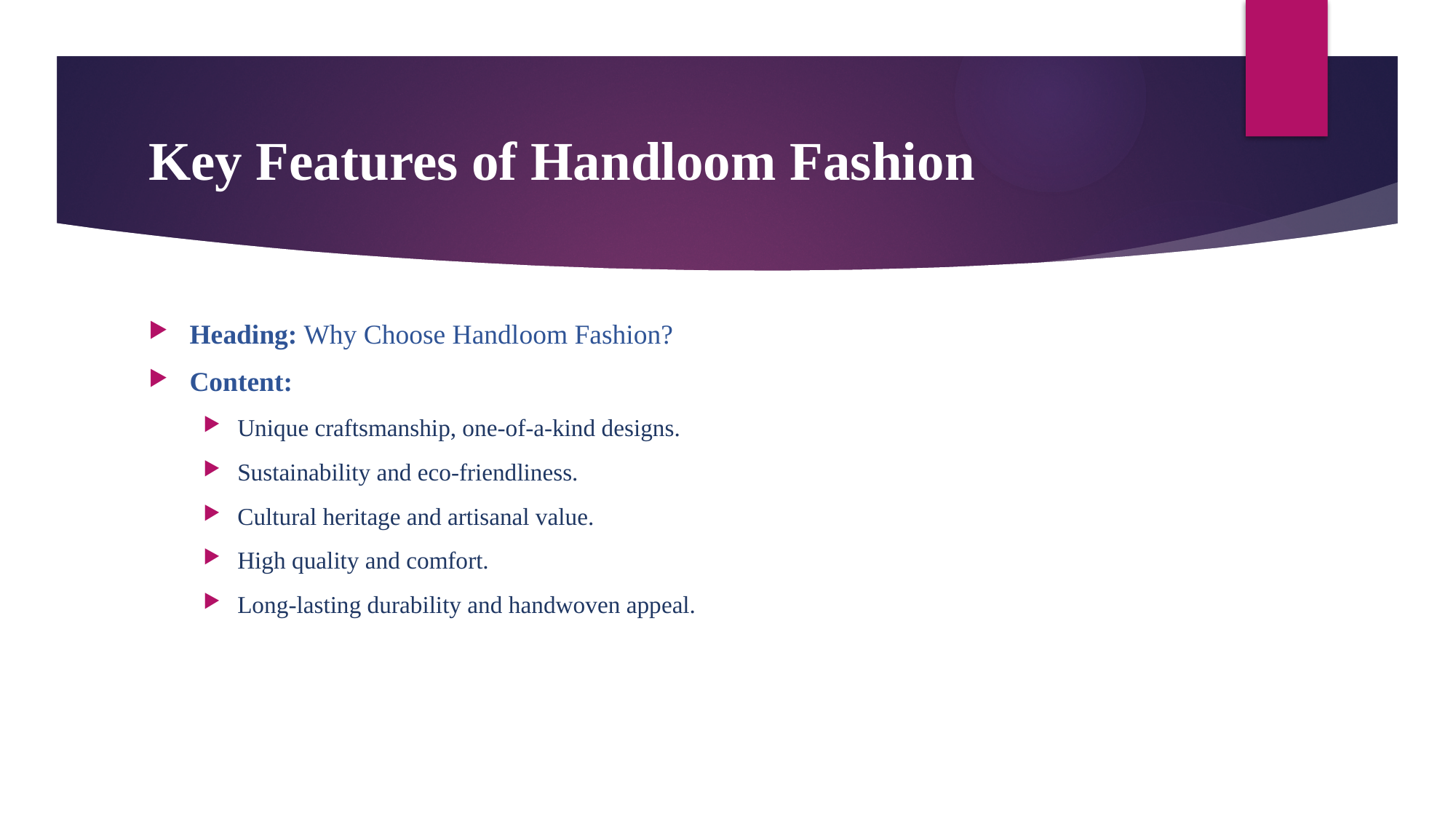

# Key Features of Handloom Fashion
Heading: Why Choose Handloom Fashion?
Content:
Unique craftsmanship, one-of-a-kind designs.
Sustainability and eco-friendliness.
Cultural heritage and artisanal value.
High quality and comfort.
Long-lasting durability and handwoven appeal.